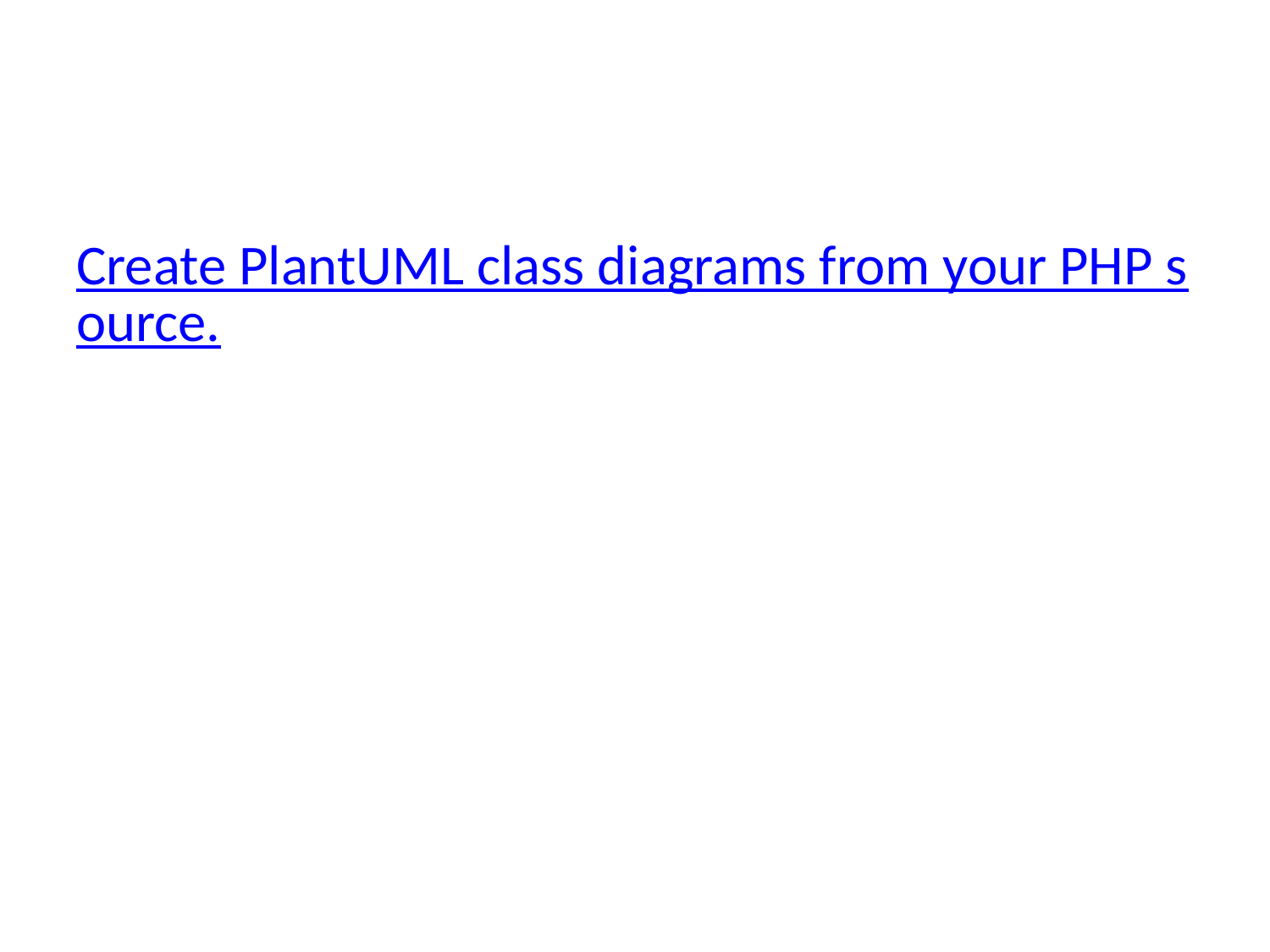

Create PlantUML class diagrams from your PHP source.